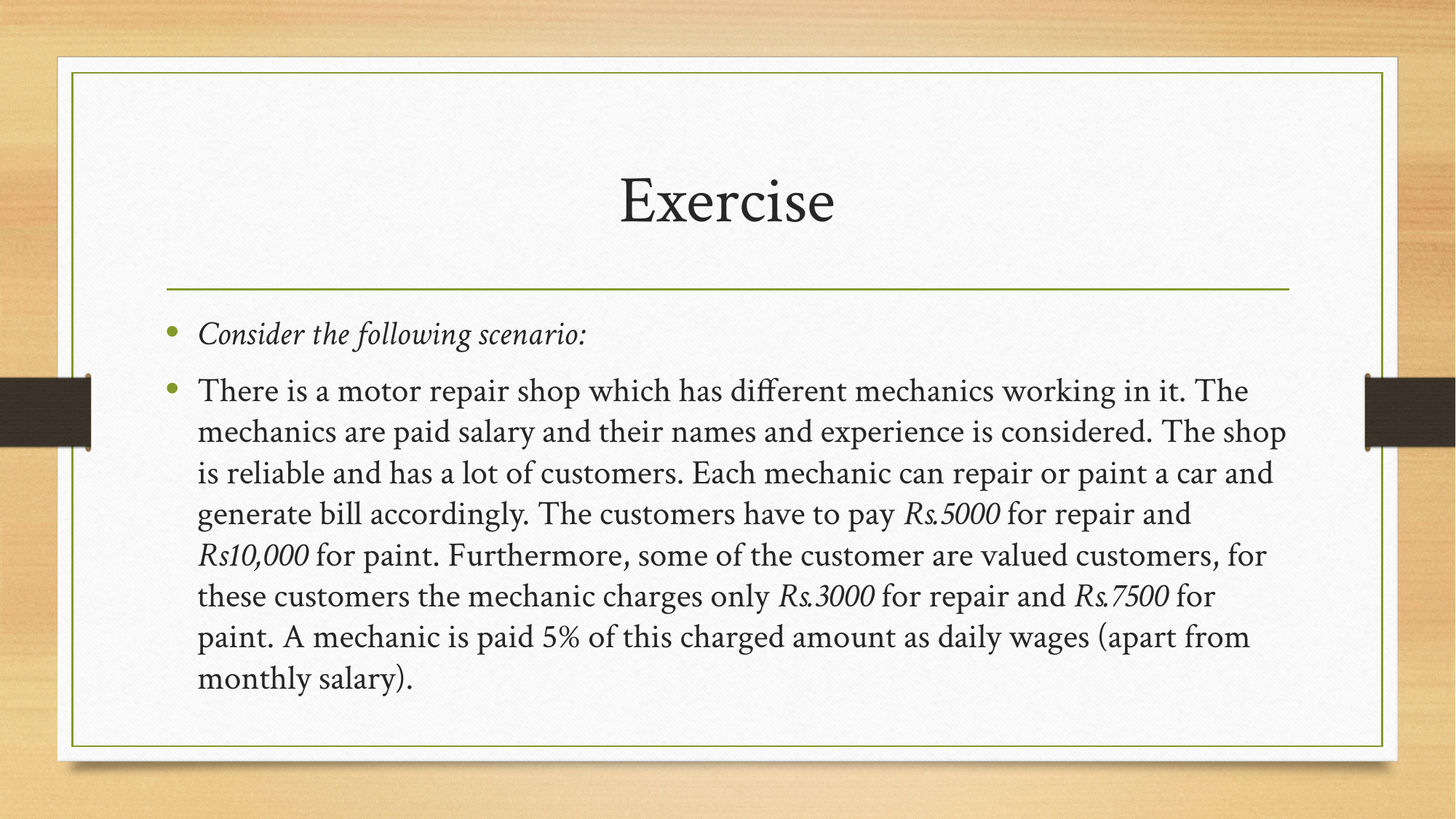

# Exercise
Consider the following scenario:
There is a motor repair shop which has different mechanics working in it. The mechanics are paid salary and their names and experience is considered. The shop is reliable and has a lot of customers. Each mechanic can repair or paint a car and generate bill accordingly. The customers have to pay Rs.5000 for repair and Rs10,000 for paint. Furthermore, some of the customer are valued customers, for these customers the mechanic charges only Rs.3000 for repair and Rs.7500 for paint. A mechanic is paid 5% of this charged amount as daily wages (apart from monthly salary).